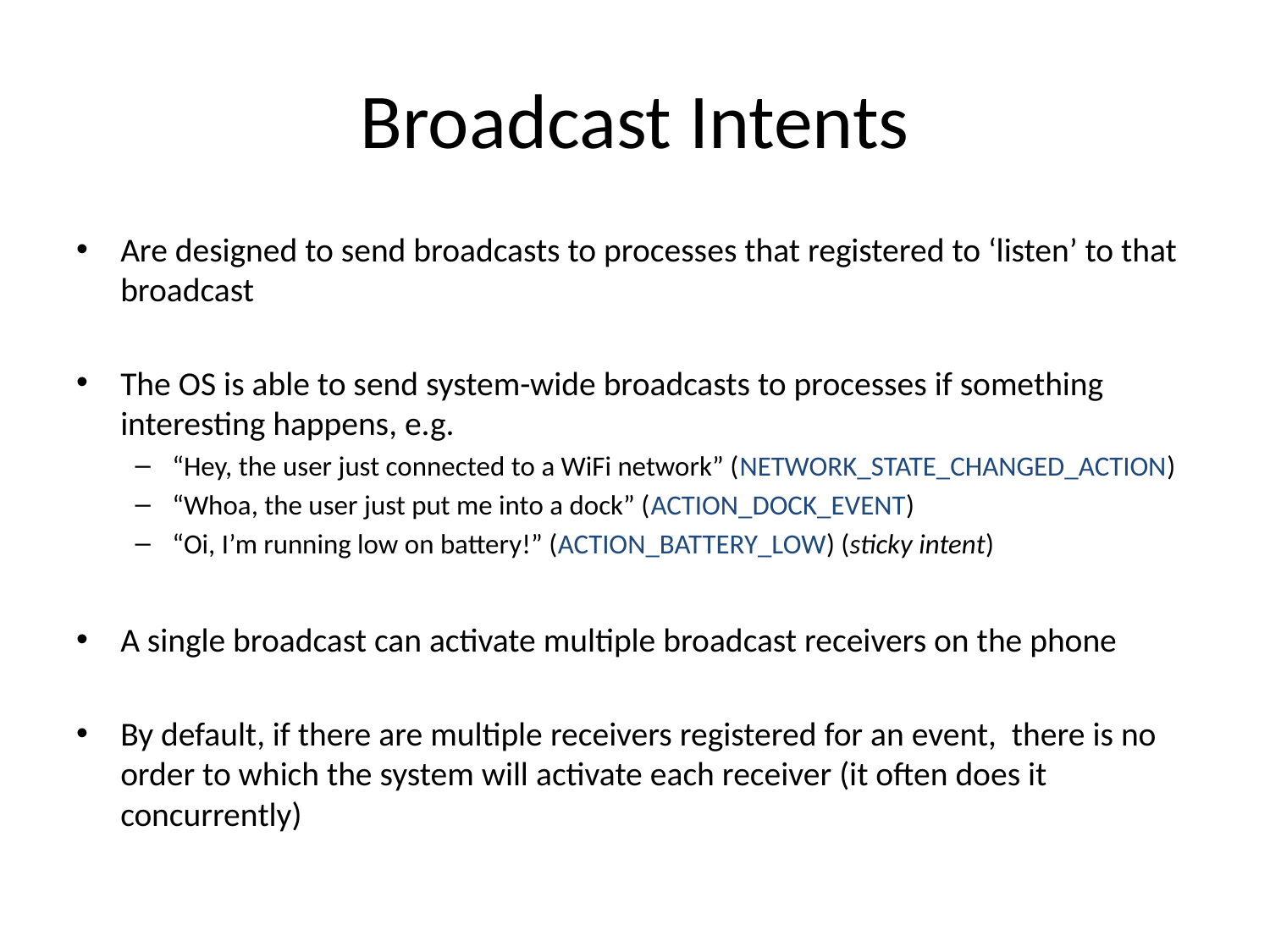

# Broadcast Intents
Are designed to send broadcasts to processes that registered to ‘listen’ to that broadcast

The OS is able to send system-wide broadcasts to processes if something interesting happens, e.g.
“Hey, the user just connected to a WiFi network” (NETWORK_STATE_CHANGED_ACTION)
“Whoa, the user just put me into a dock” (ACTION_DOCK_EVENT)
“Oi, I’m running low on battery!” (ACTION_BATTERY_LOW) (sticky intent)

A single broadcast can activate multiple broadcast receivers on the phone

By default, if there are multiple receivers registered for an event,  there is no order to which the system will activate each receiver (it often does it concurrently)